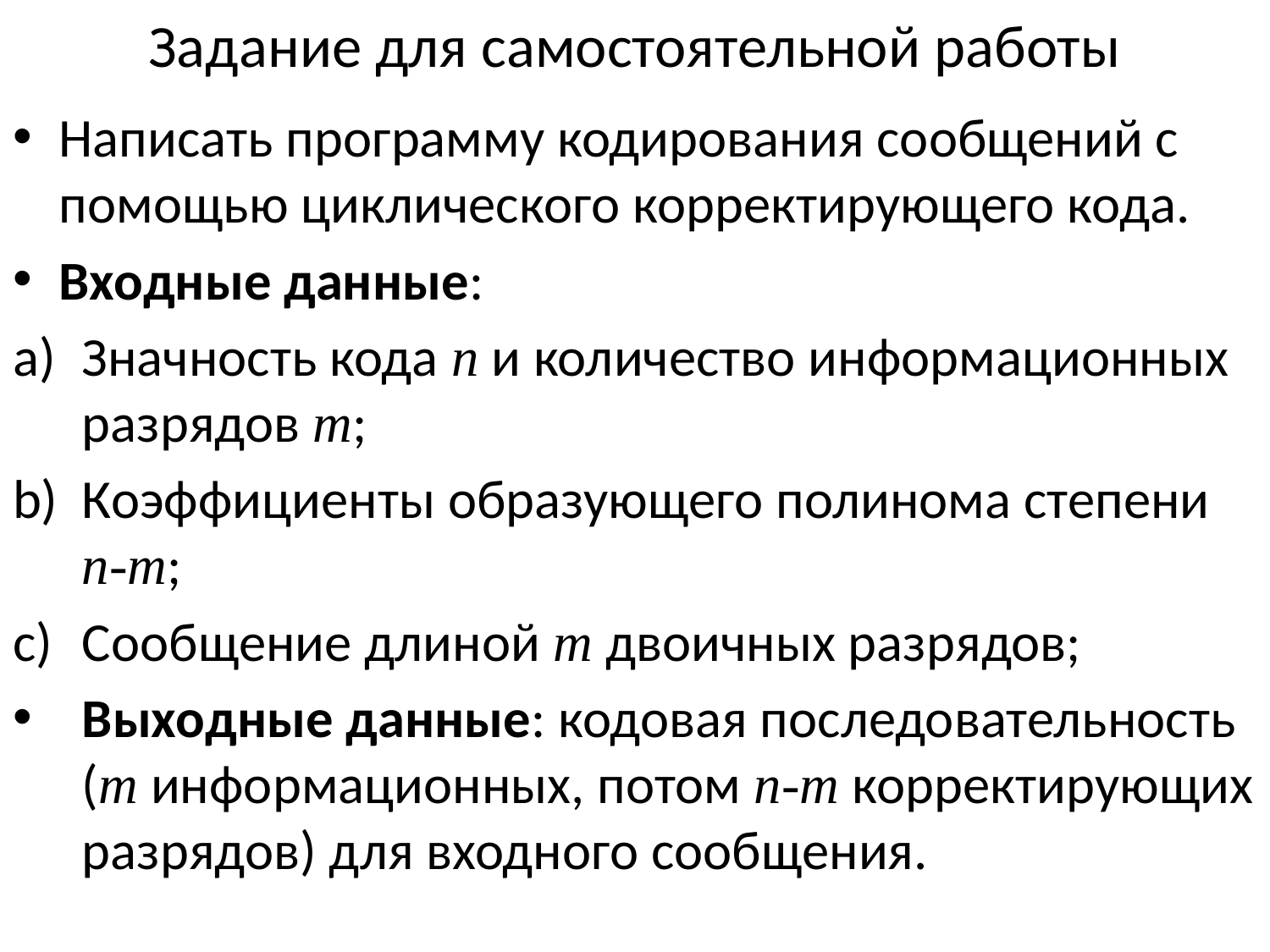

# Задание для самостоятельной работы
Написать программу кодирования сообщений с помощью циклического корректирующего кода.
Входные данные:
Значность кода n и количество информационных разрядов m;
Коэффициенты образующего полинома степени
n-m;
Сообщение длиной m двоичных разрядов;
Выходные данные: кодовая последовательность (m информационных, потом n-m корректирующих разрядов) для входного сообщения.